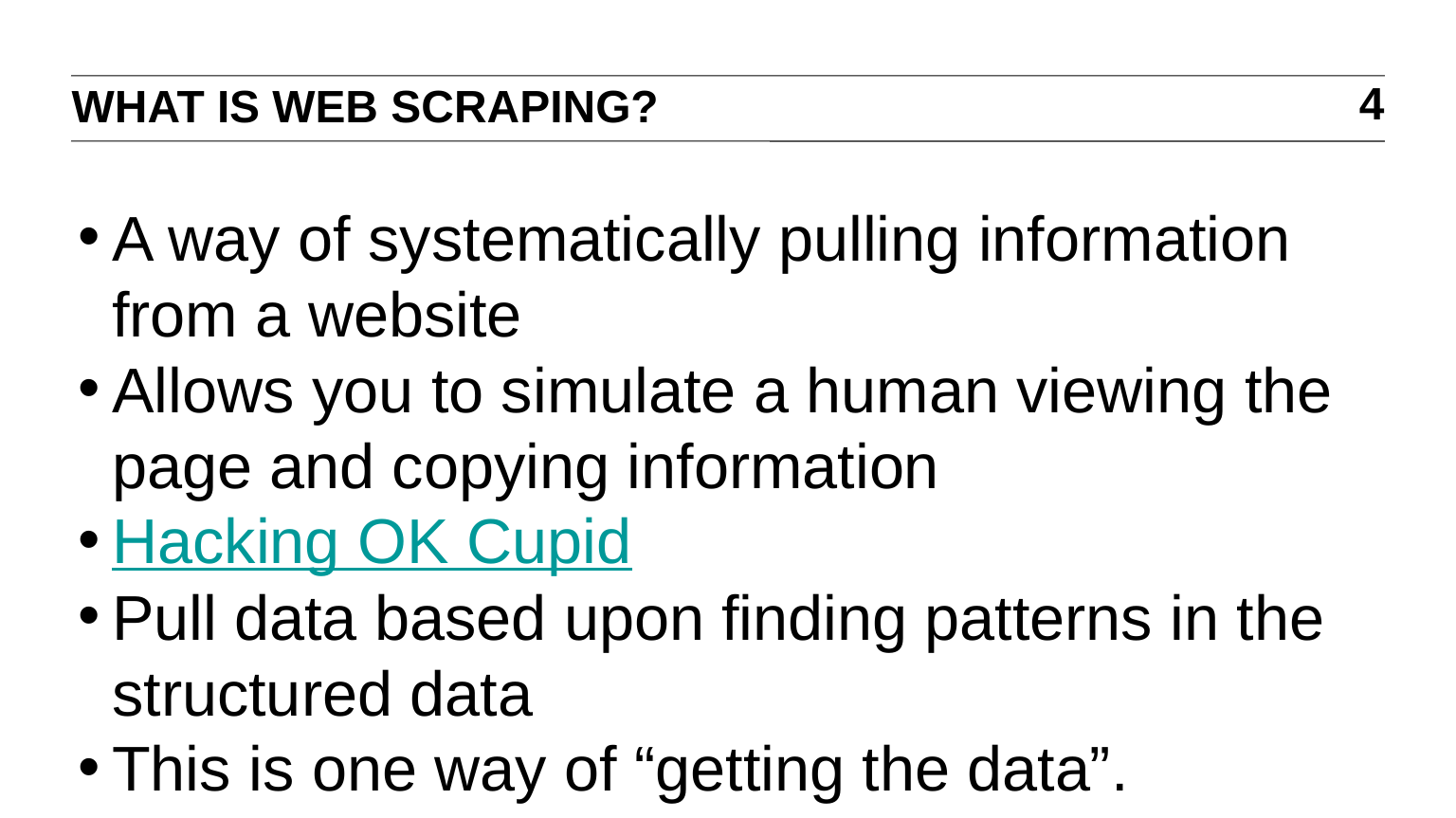

What is Web Scraping?
4
A way of systematically pulling information from a website
Allows you to simulate a human viewing the page and copying information
Hacking OK Cupid
Pull data based upon finding patterns in the structured data
This is one way of “getting the data”.
But be careful… you can get blocked